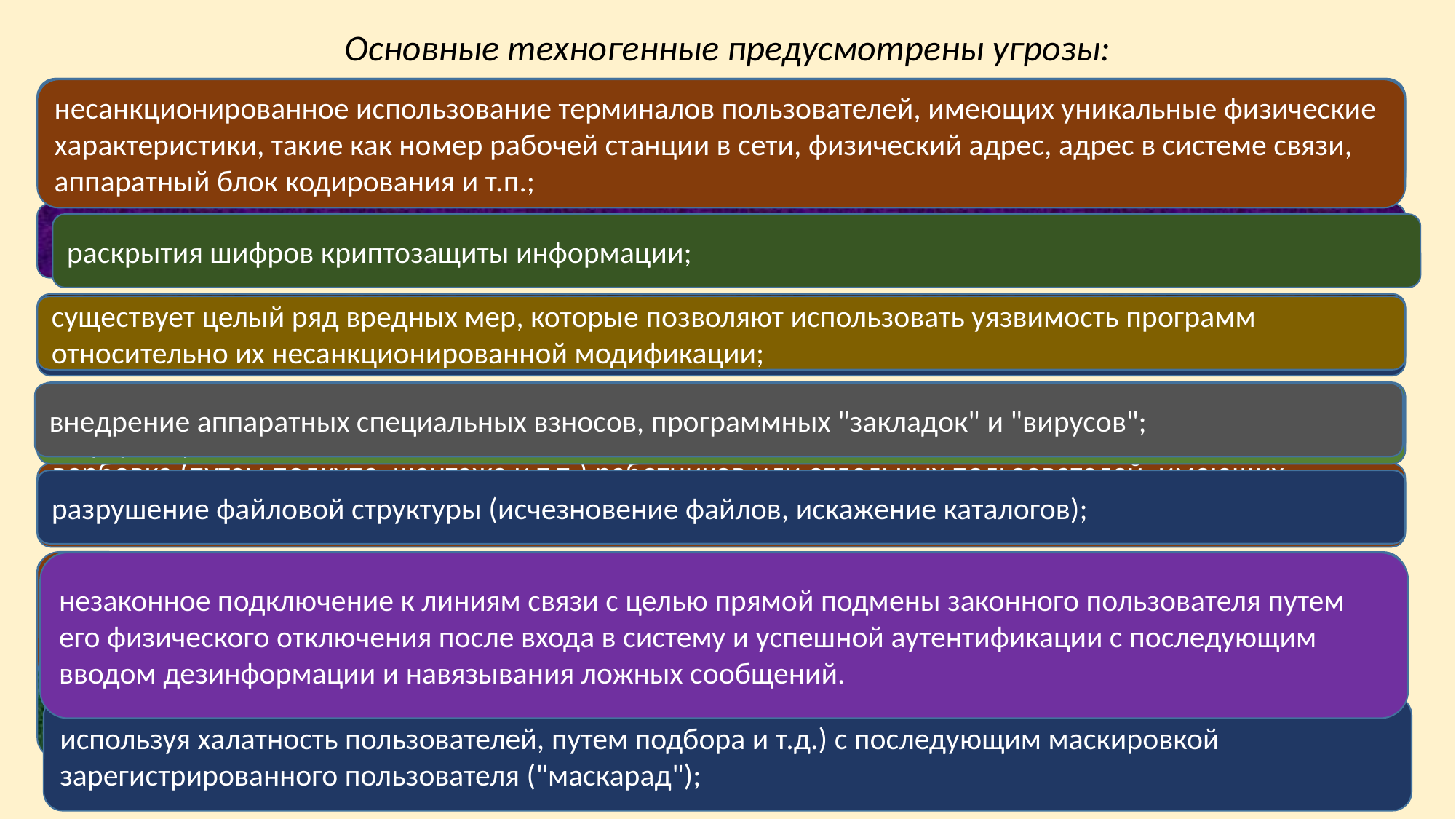

# Основные техногенные предусмотрены угрозы:
физическое разрушение системы (путем взрыва, поджога и т.п.) или вывод из строя всех или отдельных наиболее важных компонентов информационной системы (устройств, носителей системной информации, лиц из числа персонала и т.п.);
перехвата данных, передаваемых по каналам связи, их анализ с целью выяснения протоколов обмена, правил вхождения в связь и авторизации пользователя и последующих попыток их имитации для проникновения в систему;
несанкционированное использование терминалов пользователей, имеющих уникальные физические характеристики, такие как номер рабочей станции в сети, физический адрес, адрес в системе связи, аппаратный блок кодирования и т.п.;
хищение носителей информации (машинных носителей информации, микросхем памяти и т.д.);
отключение или вывод из строя подсистем обеспечения функционирования информационной системы (электропитание, вентиляции, линий связи и т.п.);
раскрытия шифров криптозащиты информации;
несанкционированное копирование носителей информации;
действия по дезорганизации функционирования системы (изменение режимов работы устройства или программ, постановка активных радиопомех на частоте работы устройств системы и т.п.);
существует целый ряд вредных мер, которые позволяют использовать уязвимость программ относительно их несанкционированной модификации;
хищение производственных отходов (распечаток, записей, списанных материальных носителей информации и т.п.);
внедрение аппаратных специальных взносов, программных "закладок" и "вирусов";
внедрение агентов в число работников системы;

вербовка (путем подкупа, шантажа и т.п.) работников или отдельных пользователей, имеющих определенные полномочия;

разрушение файловой структуры (исчезновение файлов, искажение каталогов);
чтения оставленной информации из оперативной памяти и с внешних запоминающих устройств;

чтение информации из областей оперативной памяти, используемых операционной системой (в том числе подсистемой защиты) или другими пользователями, в асинхронном режиме используя недостатки операционных систем и систем программирования;

незаконное подключение к линиям связи с целью прямой подмены законного пользователя путем его физического отключения после входа в систему и успешной аутентификации с последующим вводом дезинформации и навязывания ложных сообщений.
применение подслушивающих устройств, дистанционная фото и видео съемка и т.п.;
перехват побочных электромагнитных, акустических и других излучений, а также наводок активных излучений на вспомогательные технические средства, непосредственно участвующих в обработке информации (телефонные линии, сети питания, отопления и т.п.);
незаконное получение паролей и других реквизитов разграничения доступа (агентурным путем, используя халатность пользователей, путем подбора и т.д.) с последующим маскировкой зарегистрированного пользователя ("маскарад");